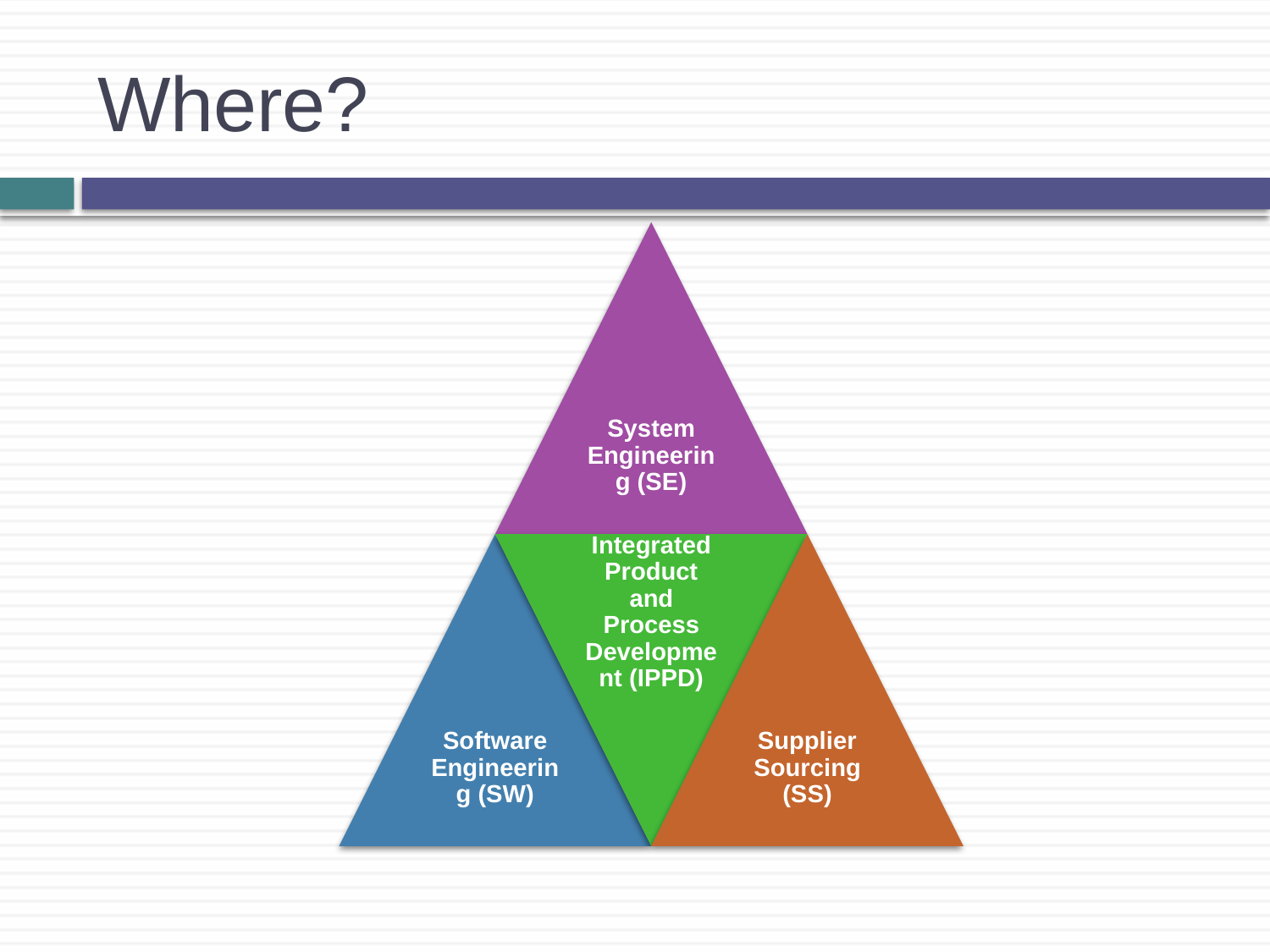

# Where?
System Engineering (SE)
Software Engineering (SW)
Integrated Product and Process Development (IPPD)
Supplier Sourcing (SS)